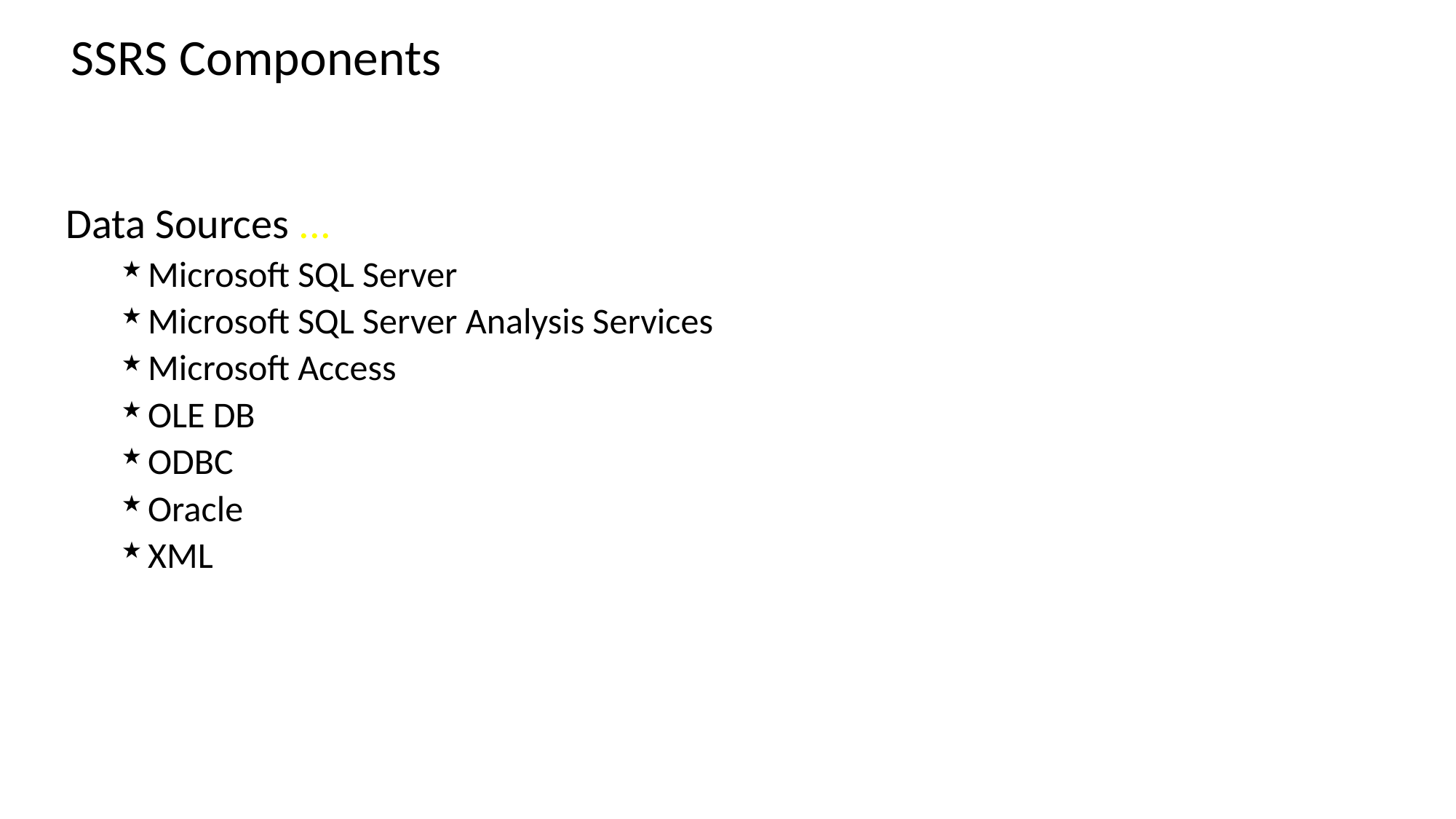

SSRS Components
Data Sources ...
Microsoft SQL Server
Microsoft SQL Server Analysis Services
Microsoft Access
OLE DB
ODBC
Oracle
XML